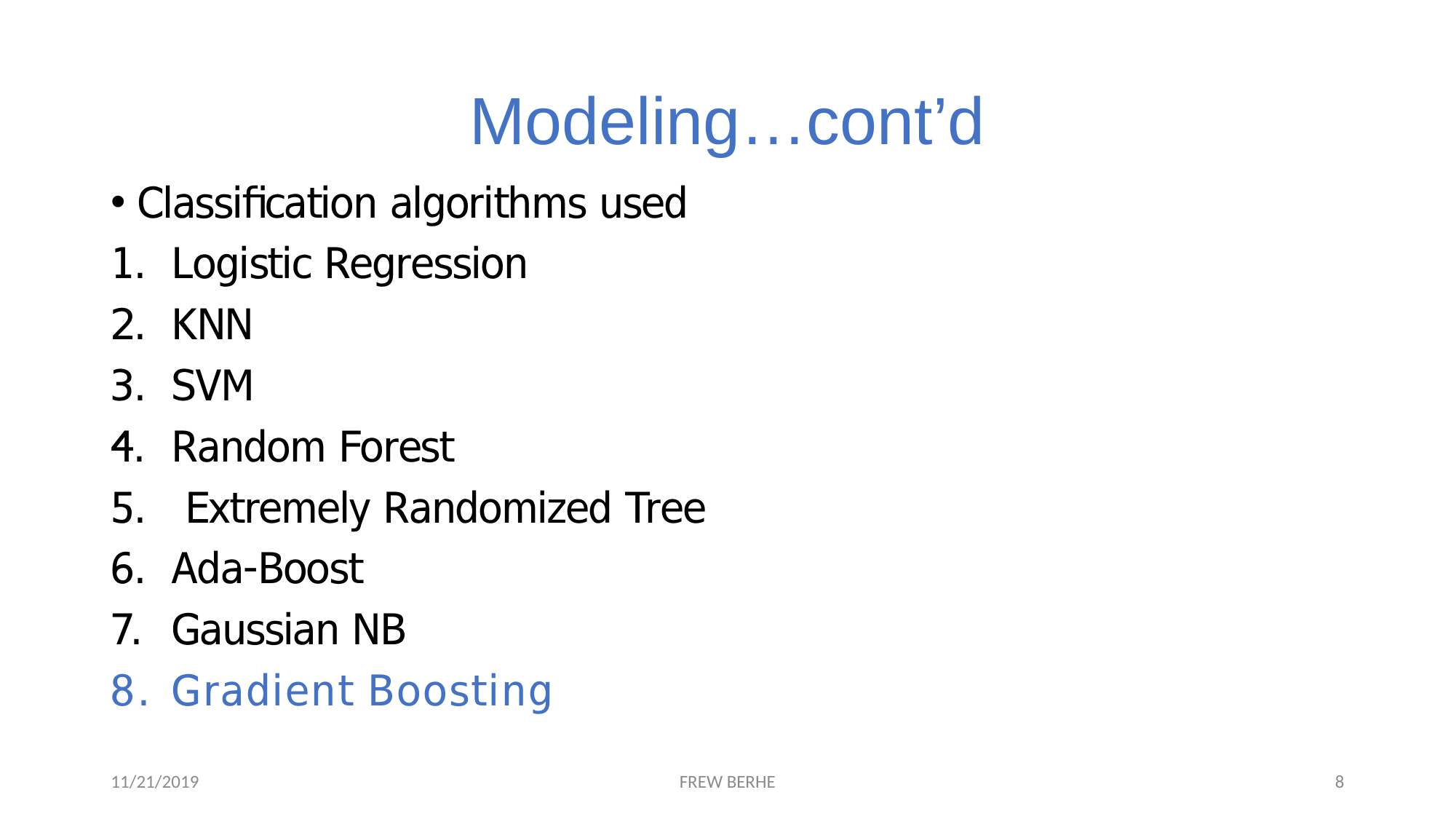

# Modeling…cont’d
Classification algorithms used
Logistic Regression
KNN
SVM
Random Forest
 Extremely Randomized Tree
Ada-Boost
Gaussian NB
Gradient Boosting
11/21/2019
FREW BERHE
8